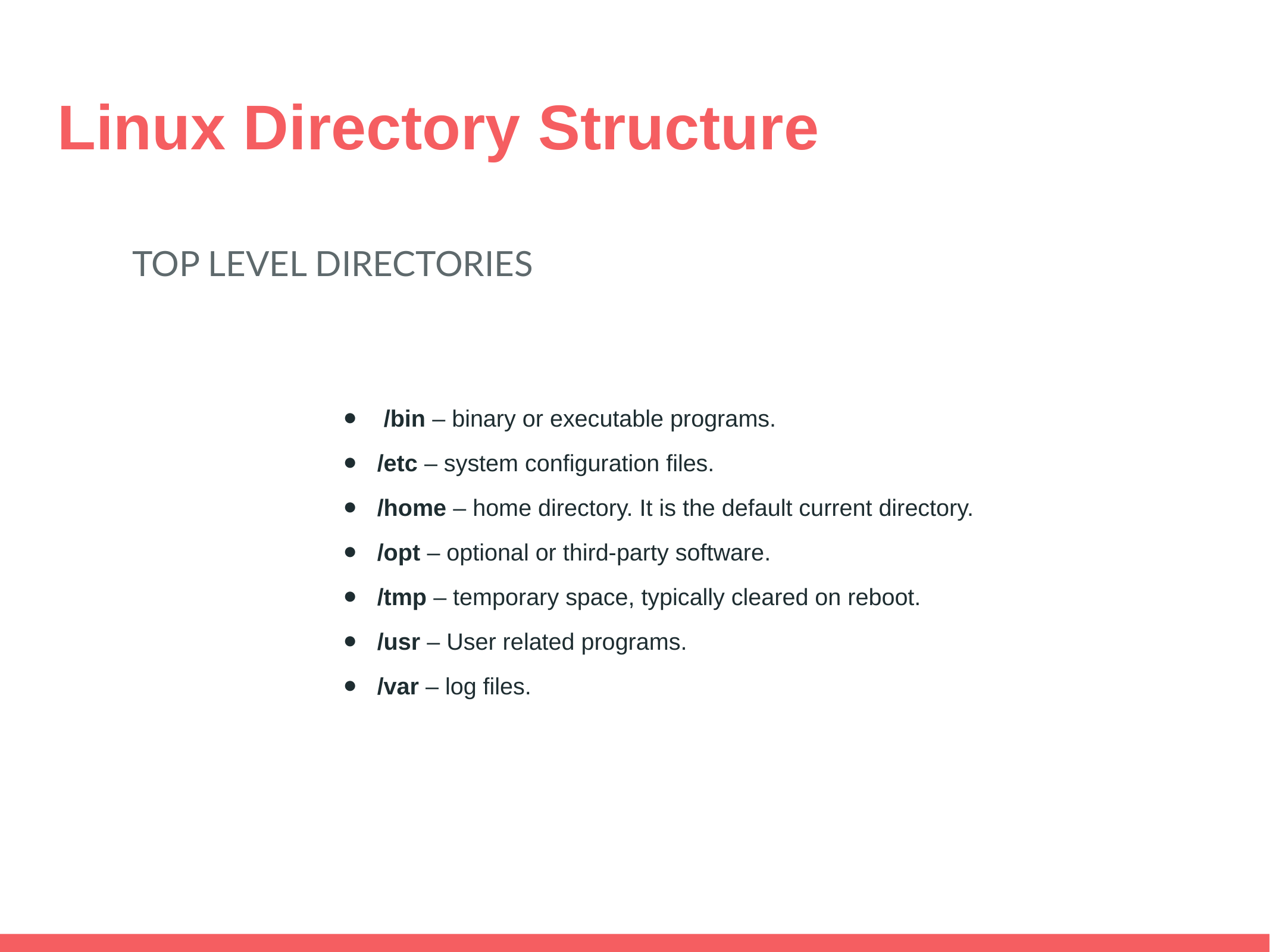

# Linux Directory Structure
TOP LEVEL DIRECTORIES
 /bin – binary or executable programs.
/etc – system configuration files.
/home – home directory. It is the default current directory.
/opt – optional or third-party software.
/tmp – temporary space, typically cleared on reboot.
/usr – User related programs.
/var – log files.